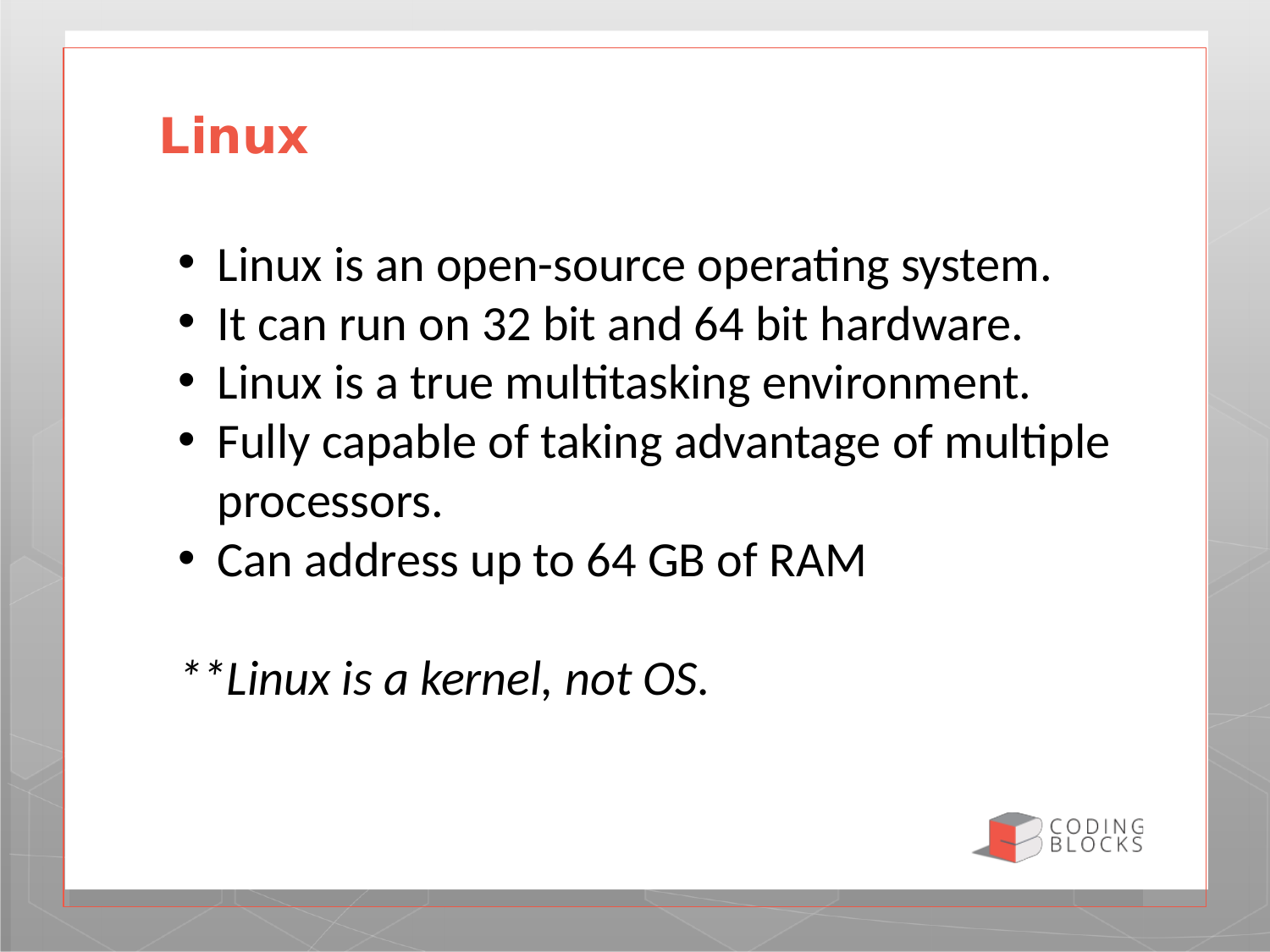

# Linux

Linux is an open-source operating system.
It can run on 32 bit and 64 bit hardware.
Linux is a true multitasking environment.
Fully capable of taking advantage of multiple processors.
Can address up to 64 GB of RAM

**Linux is a kernel, not OS.